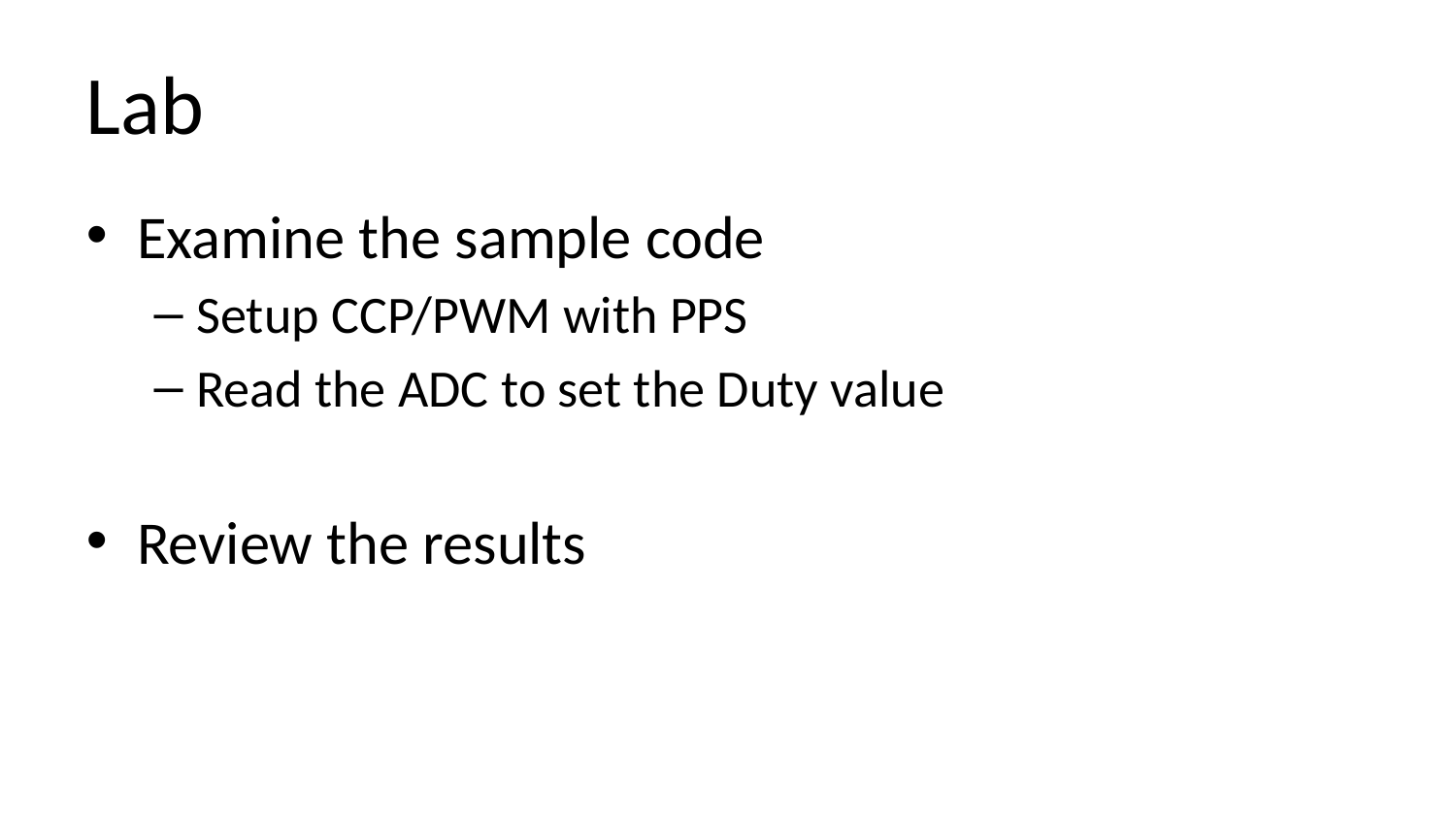

# Lab
Examine the sample code
Setup CCP/PWM with PPS
Read the ADC to set the Duty value

Review the results